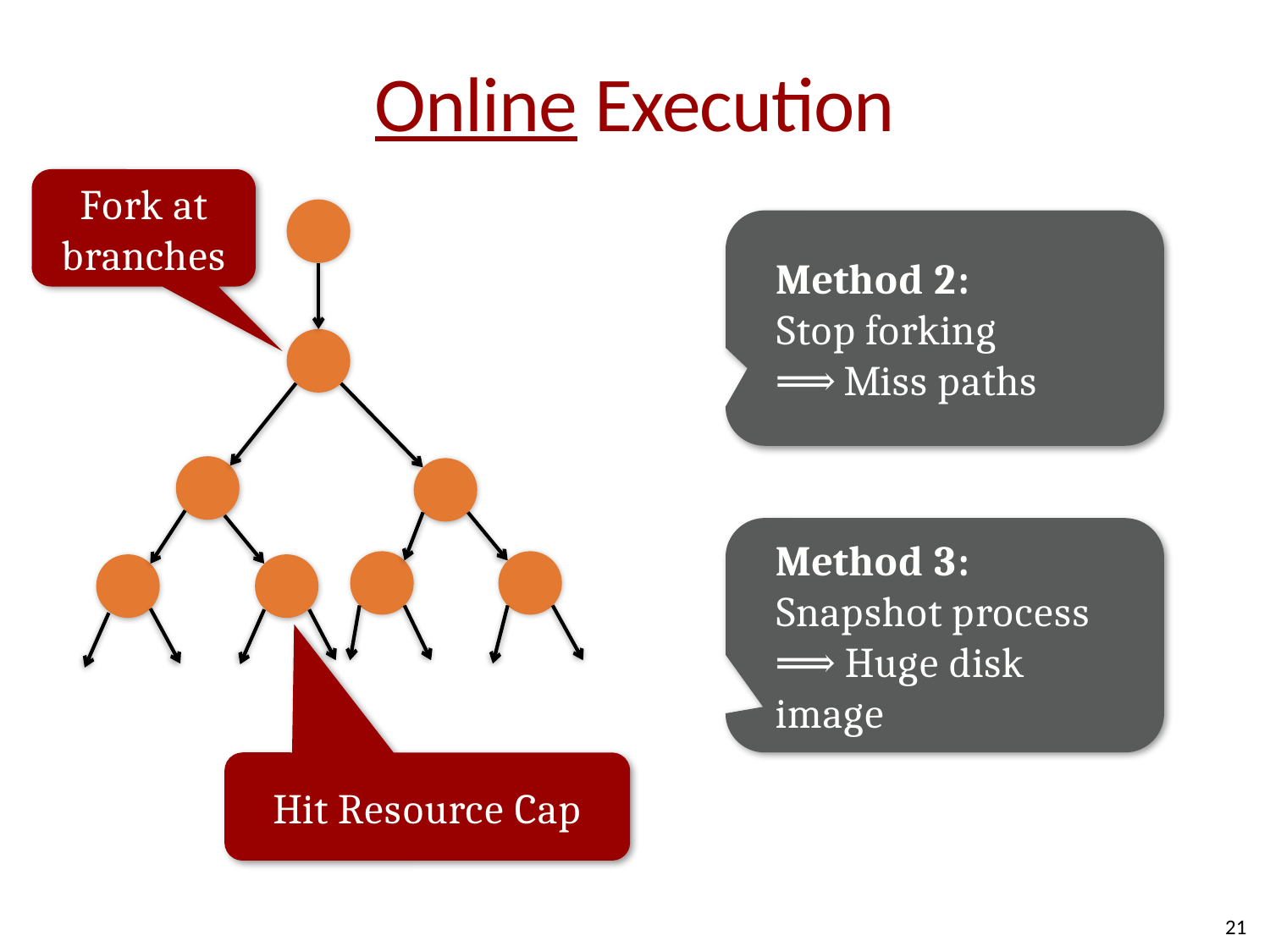

# Online Execution
Fork at branches

Method 2:
Stop forking
⟹ Miss paths

Method 3:
Snapshot process ⟹ Huge disk image

Hit Resource Cap
21